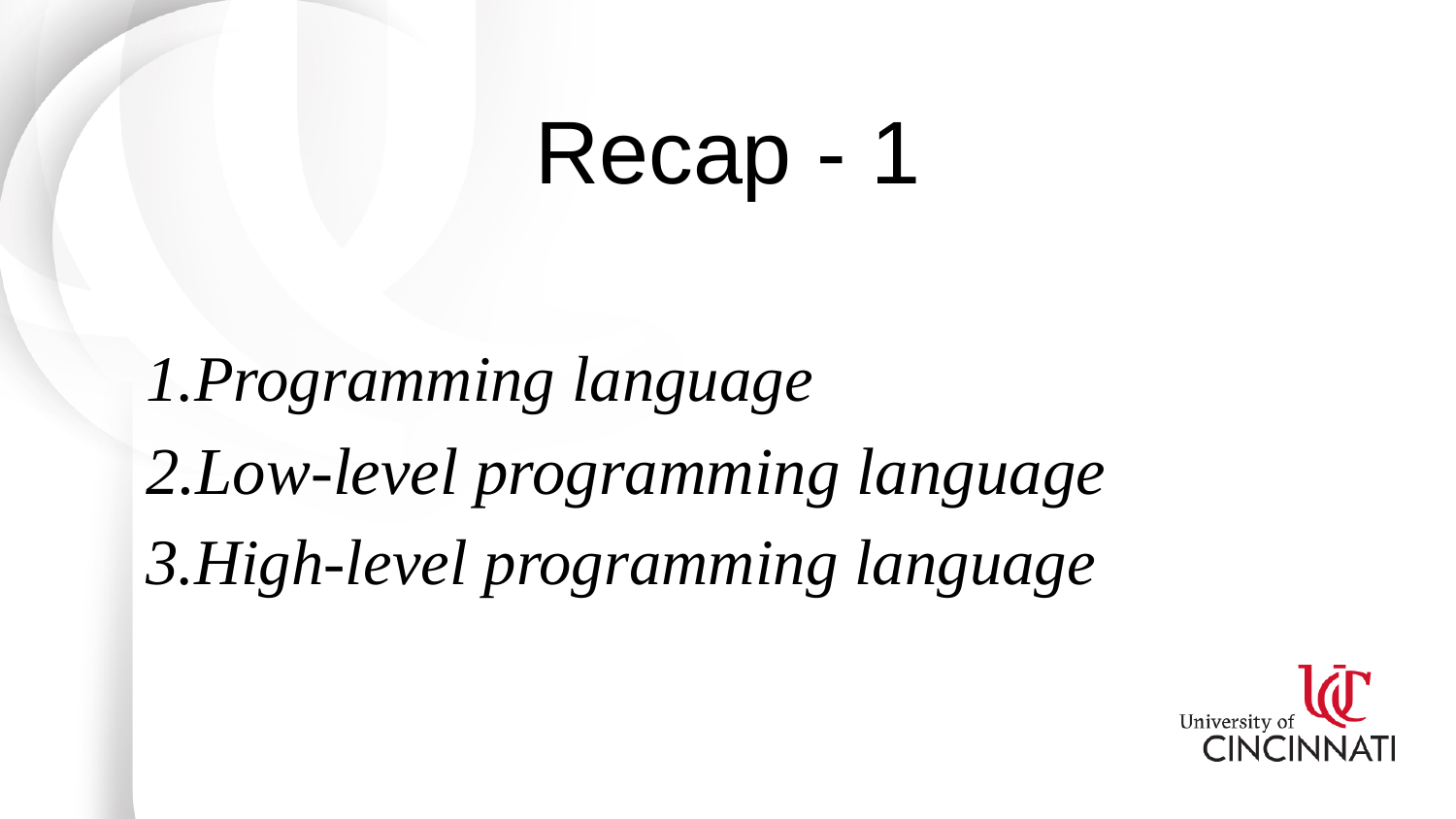

# Recap - 1

Programming language
Low-level programming language
High-level programming language